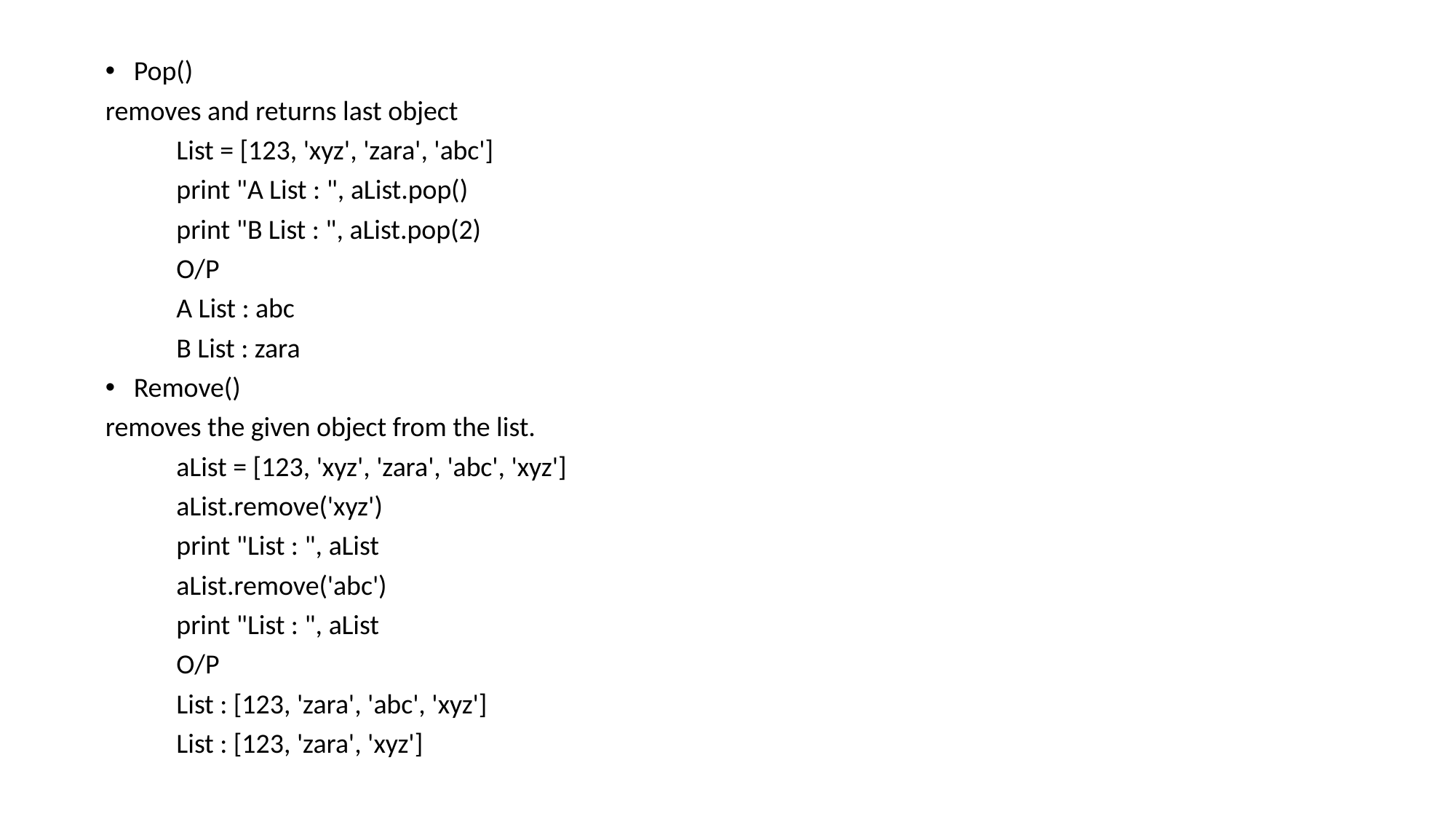

Pop()
removes and returns last object
	List = [123, 'xyz', 'zara', 'abc']
	print "A List : ", aList.pop()
	print "B List : ", aList.pop(2)
	O/P
	A List : abc
	B List : zara
Remove()
removes the given object from the list.
	aList = [123, 'xyz', 'zara', 'abc', 'xyz']
	aList.remove('xyz')
	print "List : ", aList
	aList.remove('abc')
	print "List : ", aList
	O/P
	List : [123, 'zara', 'abc', 'xyz']
	List : [123, 'zara', 'xyz']